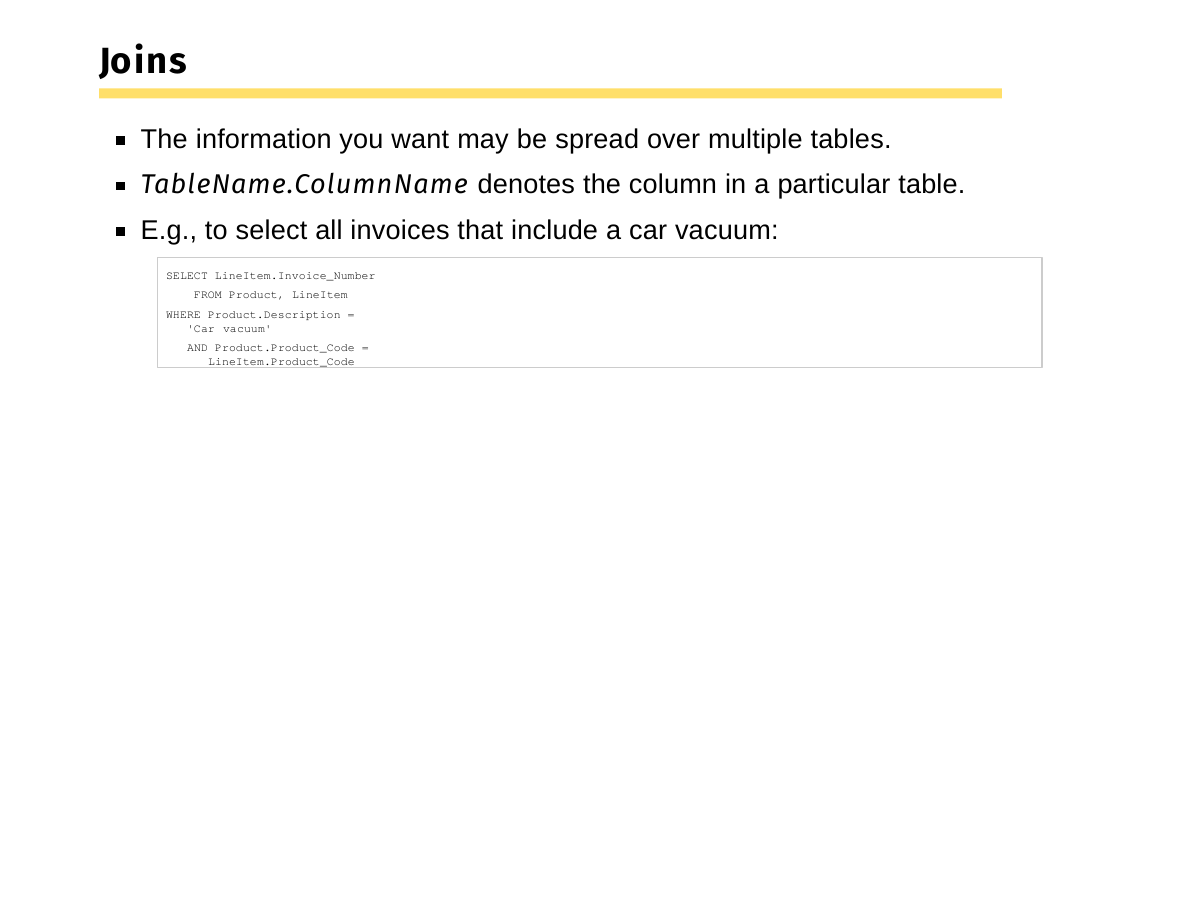

# Joins
The information you want may be spread over multiple tables.  TableName.ColumnName denotes the column in a particular table.  E.g., to select all invoices that include a car vacuum:

SELECT LineItem.Invoice_Number  FROM Product, LineItem
WHERE Product.Description = 'Car vacuum'
AND Product.Product_Code = LineItem.Product_Code